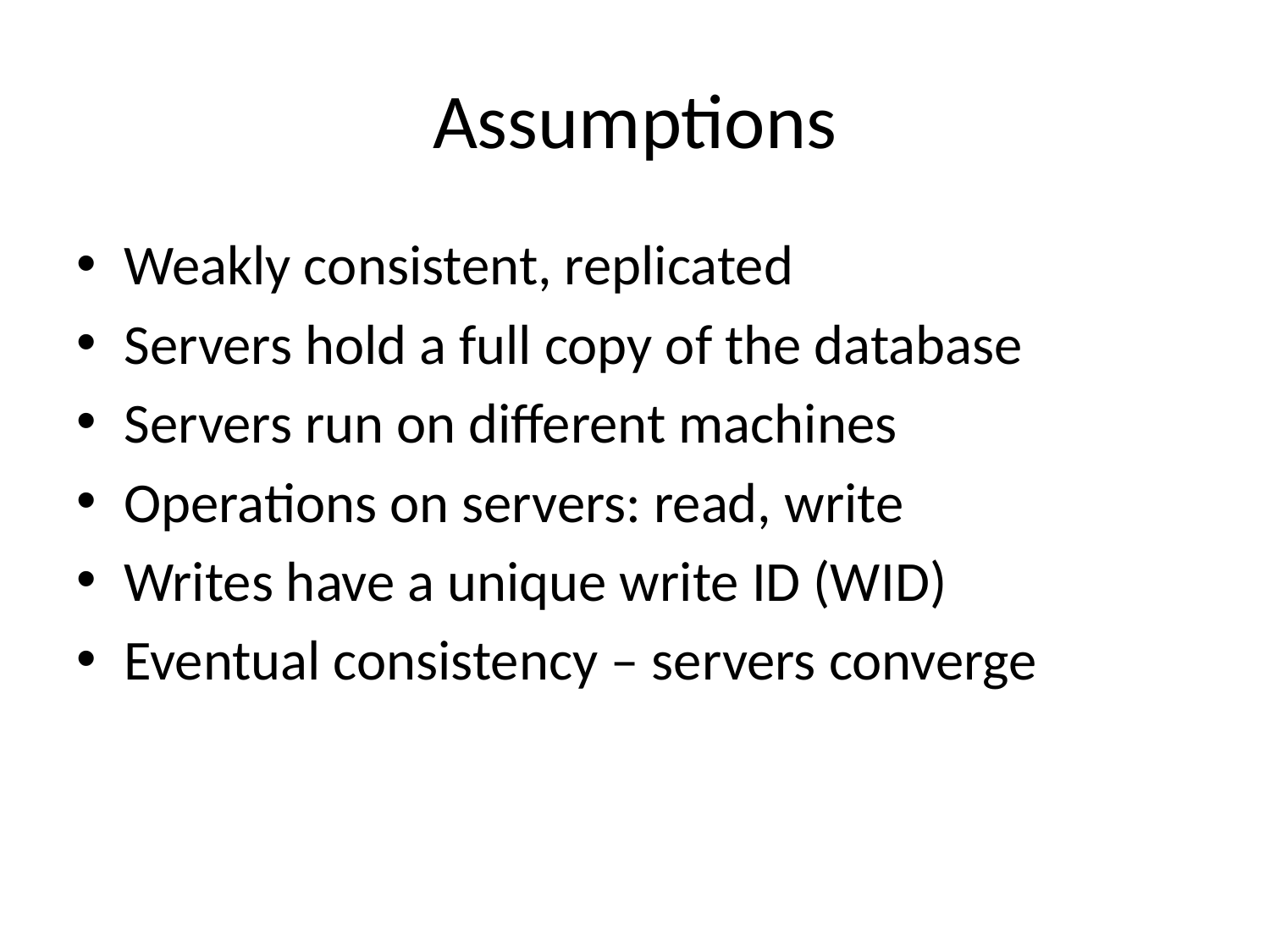

# Assumptions
Weakly consistent, replicated
Servers hold a full copy of the database
Servers run on different machines
Operations on servers: read, write
Writes have a unique write ID (WID)
Eventual consistency – servers converge